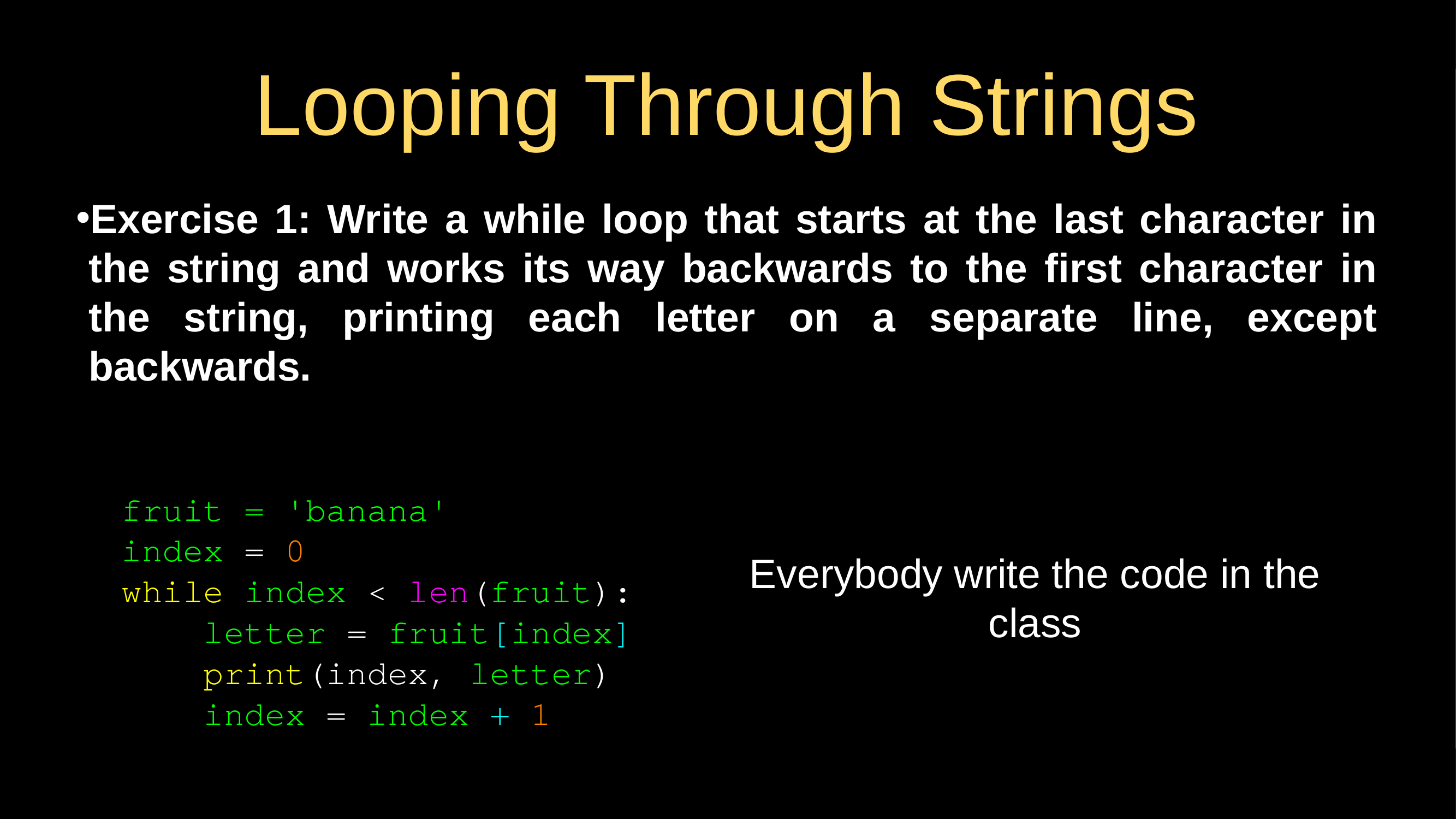

# Looping Through Strings
Exercise 1: Write a while loop that starts at the last character in the string and works its way backwards to the first character in the string, printing each letter on a separate line, except backwards.
fruit = 'banana'
index = 0
while index < len(fruit):
    letter = fruit[index]
    print(index, letter)
    index = index + 1
Everybody write the code in the class